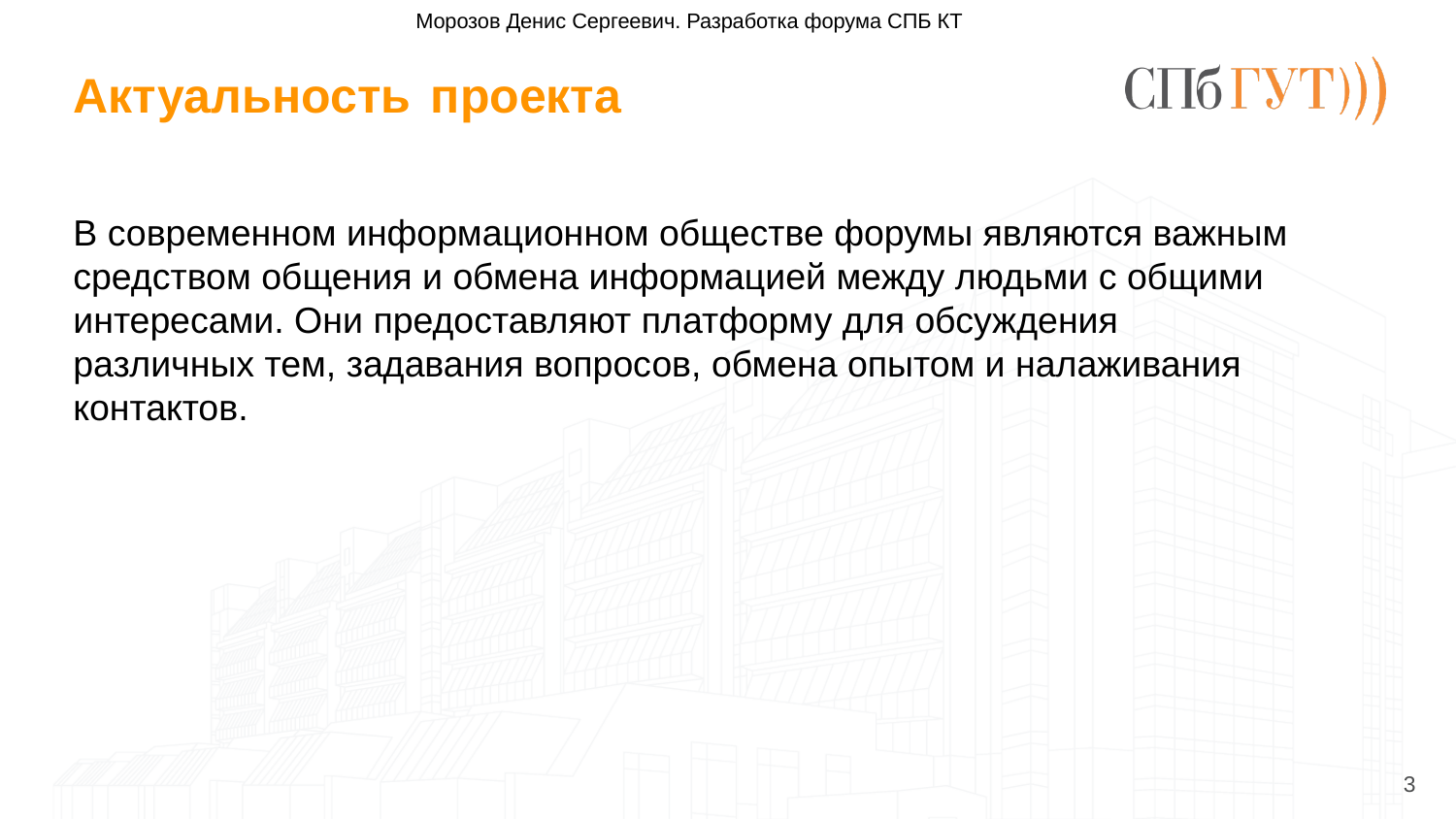

Морозов Денис Сергеевич. Разработка форума СПБ КТ
# Актуальность проекта
В современном информационном обществе форумы являются важным средством общения и обмена информацией между людьми с общими интересами. Они предоставляют платформу для обсуждения различных тем, задавания вопросов, обмена опытом и налаживания контактов.
3